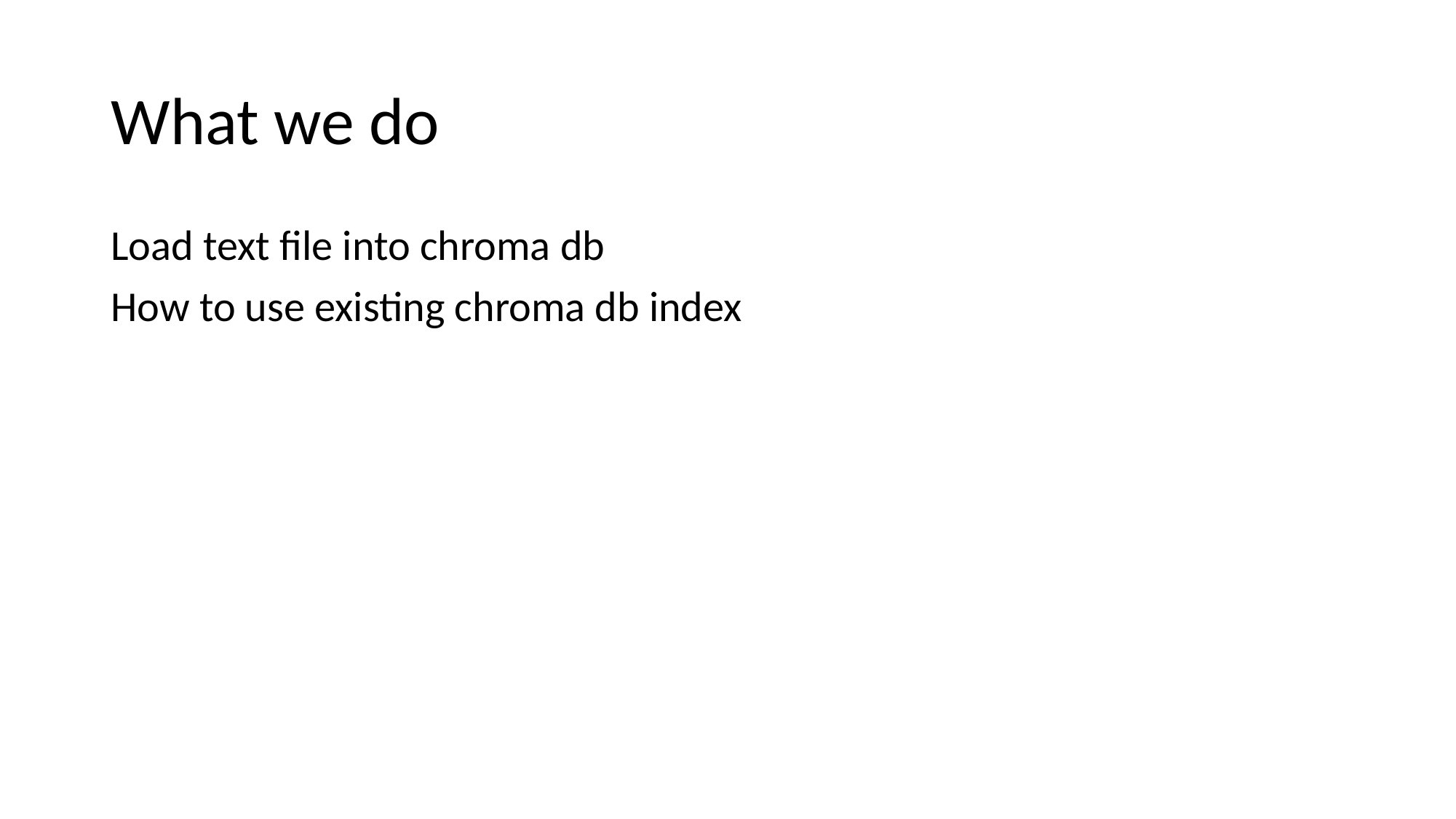

# What we do
Load text file into chroma db
How to use existing chroma db index